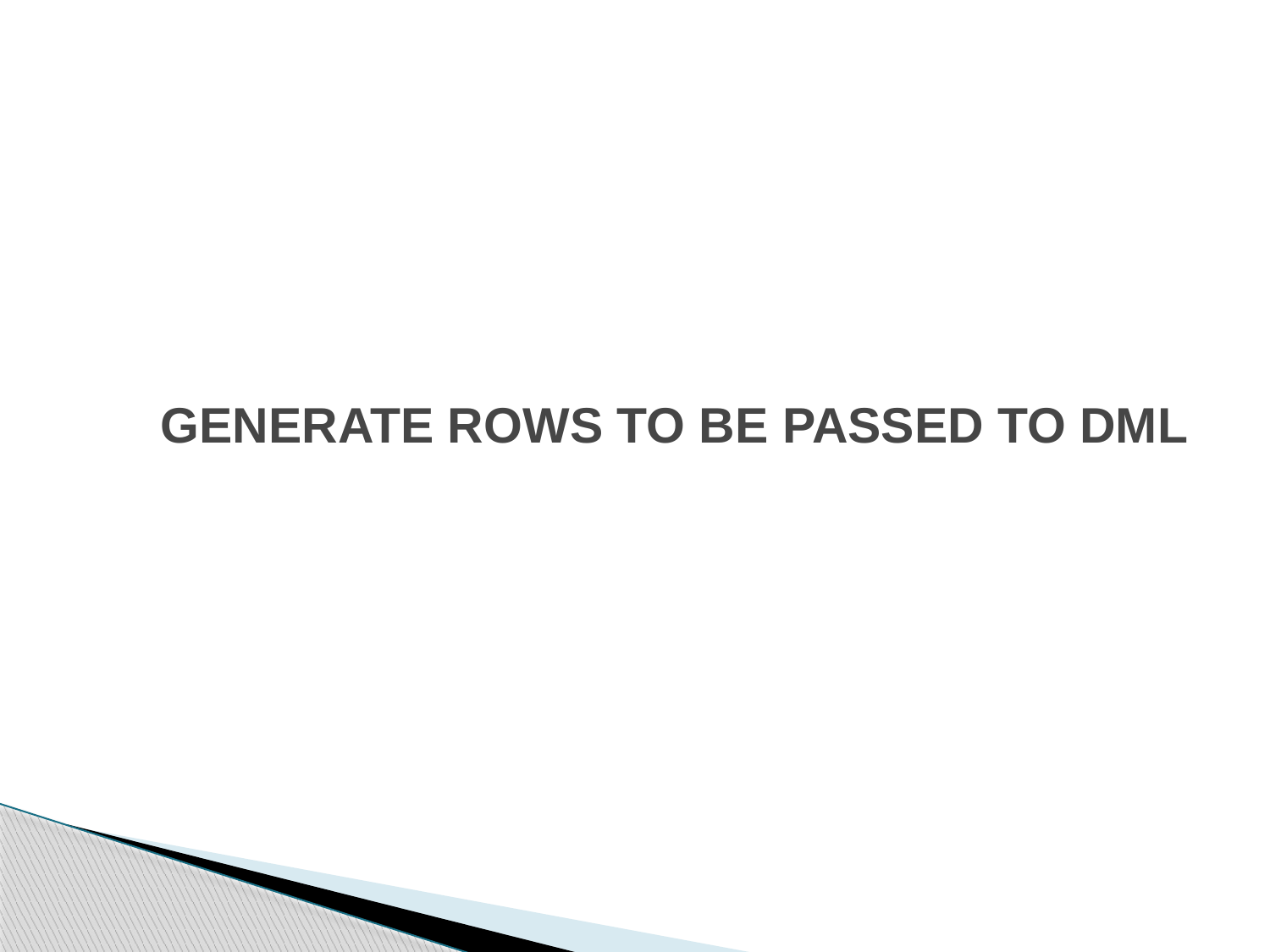

# GENERATE ROWS TO BE PASSED TO DML